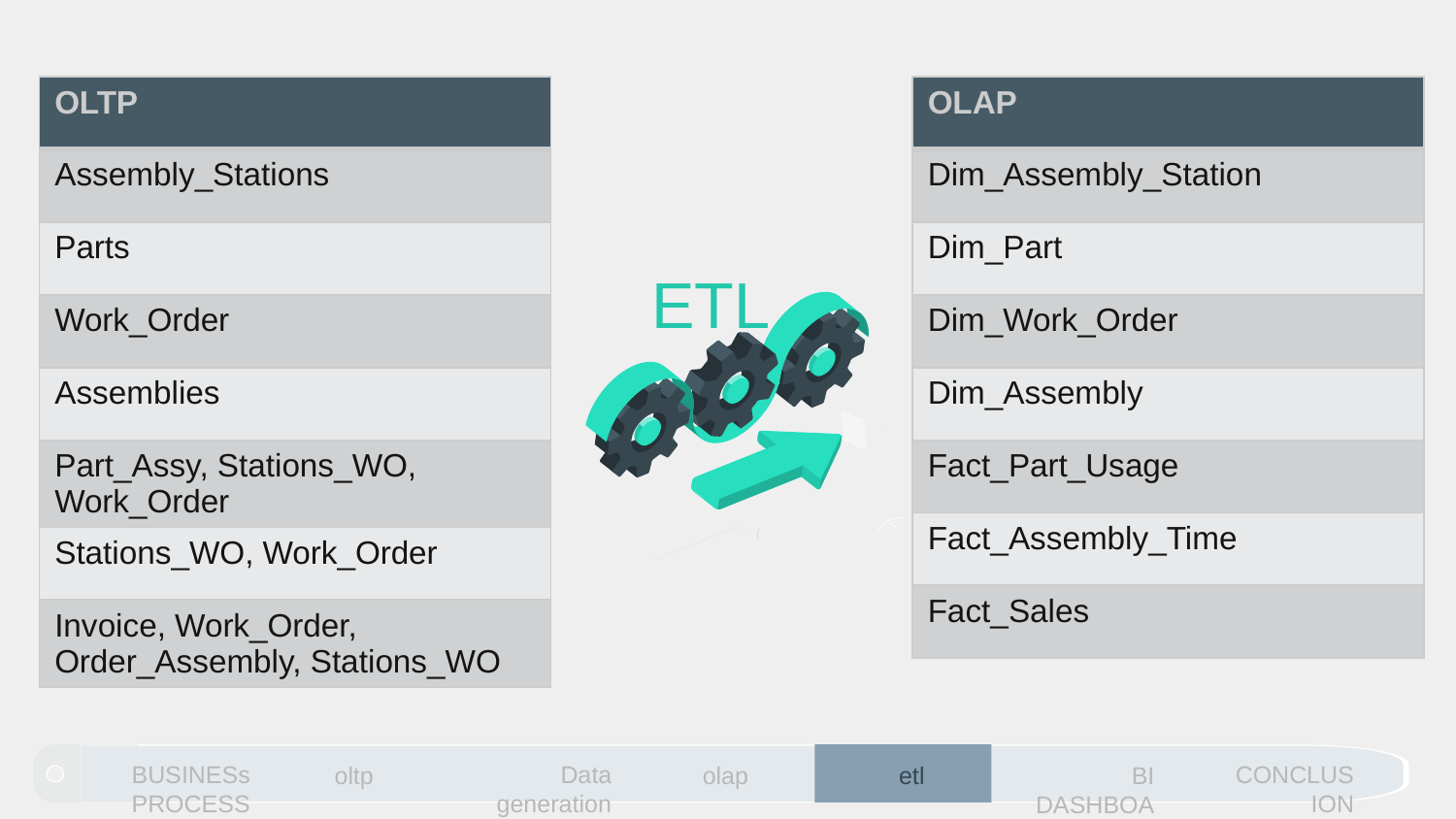

| OLTP |
| --- |
| Assembly\_Stations |
| Parts |
| Work\_Order |
| Assemblies |
| Part\_Assy, Stations\_WO, Work\_Order |
| Stations\_WO, Work\_Order |
| Invoice, Work\_Order, Order\_Assembly, Stations\_WO |
| OLAP |
| --- |
| Dim\_Assembly\_Station |
| Dim\_Part |
| Dim\_Work\_Order |
| Dim\_Assembly |
| Fact\_Part\_Usage |
| Fact\_Assembly\_Time |
| Fact\_Sales |
ETL

Data generation

CONCLUSION
BUSINESs PROCESS
etl
BI DASHBOARD
oltp
olap